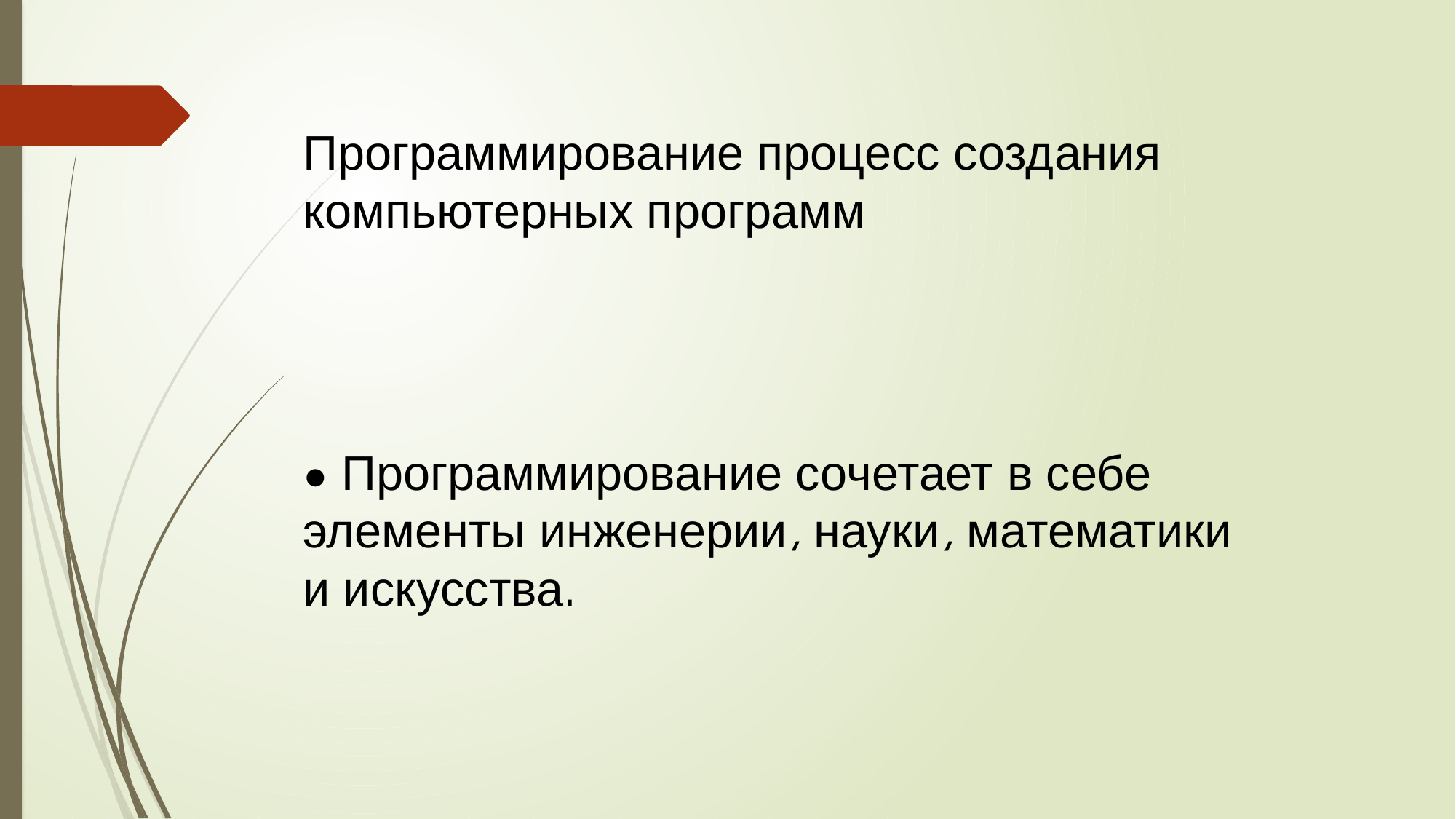

Программирование процесс создания компьютерных программ

• Программирование сочетает в себе элементы инженерии, науки, математики и искусства.